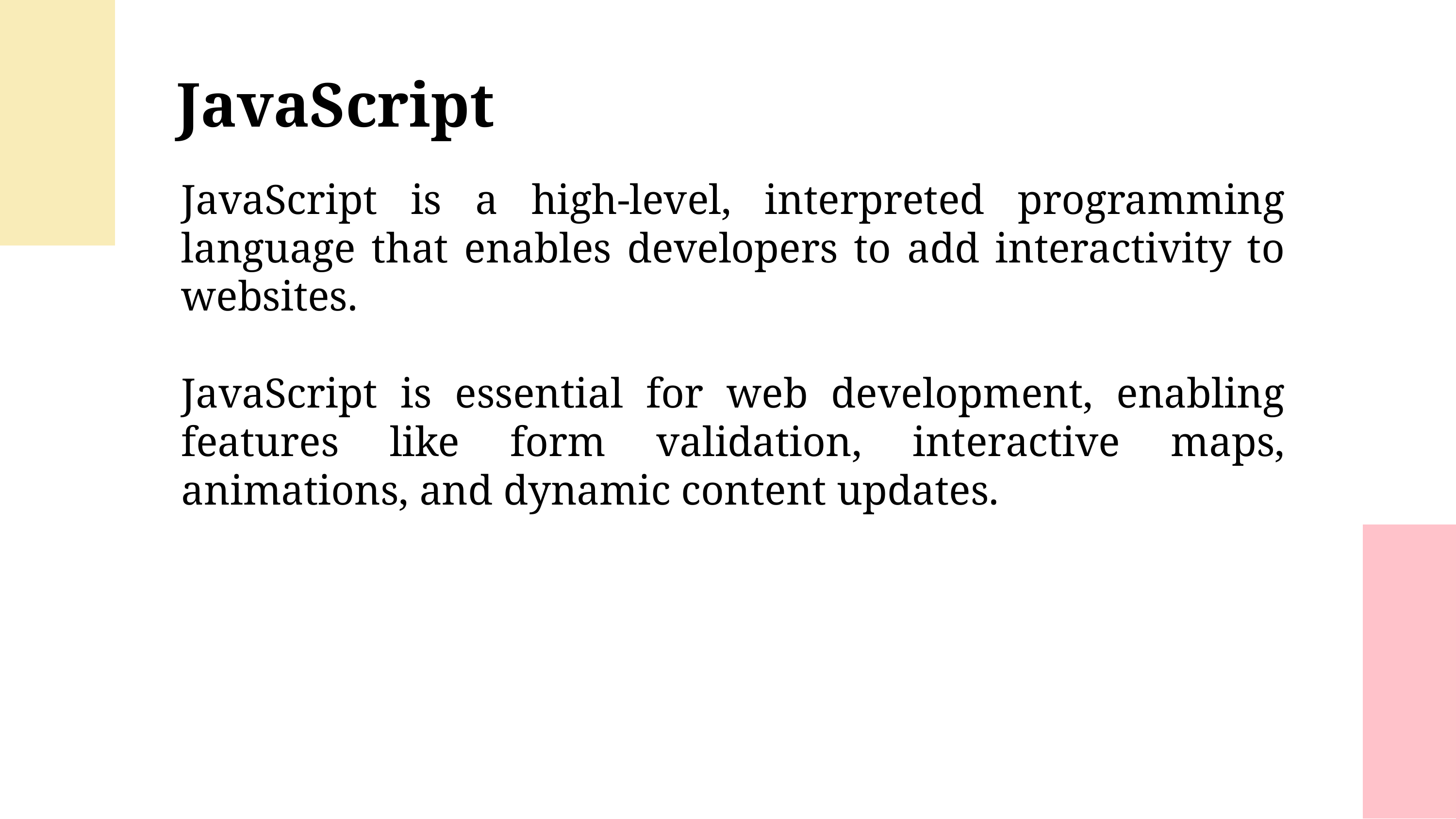

JavaScript
JavaScript is a high-level, interpreted programming language that enables developers to add interactivity to websites.

JavaScript is essential for web development, enabling features like form validation, interactive maps, animations, and dynamic content updates.